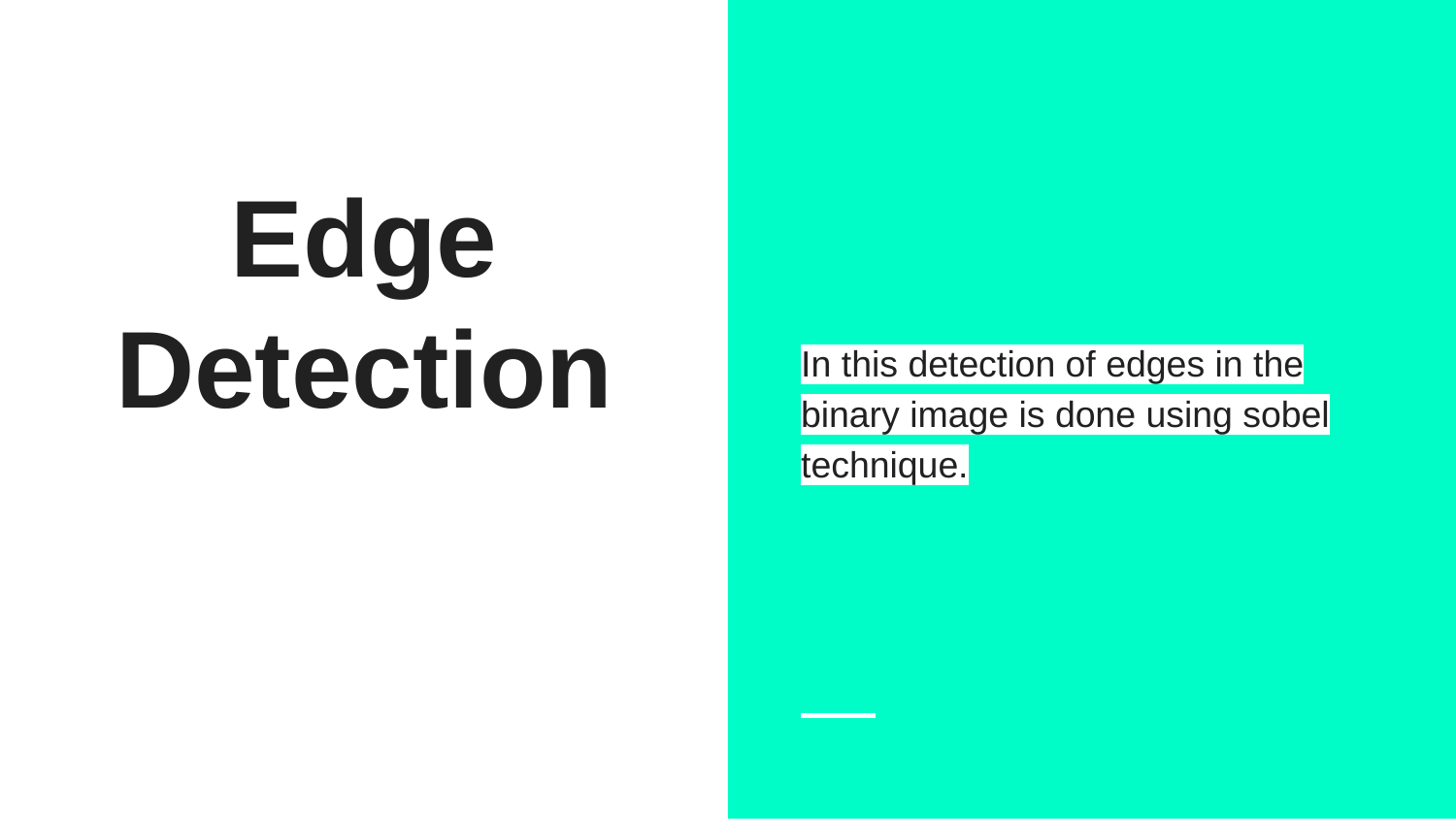

In this detection of edges in the binary image is done using sobel technique.
# Edge Detection